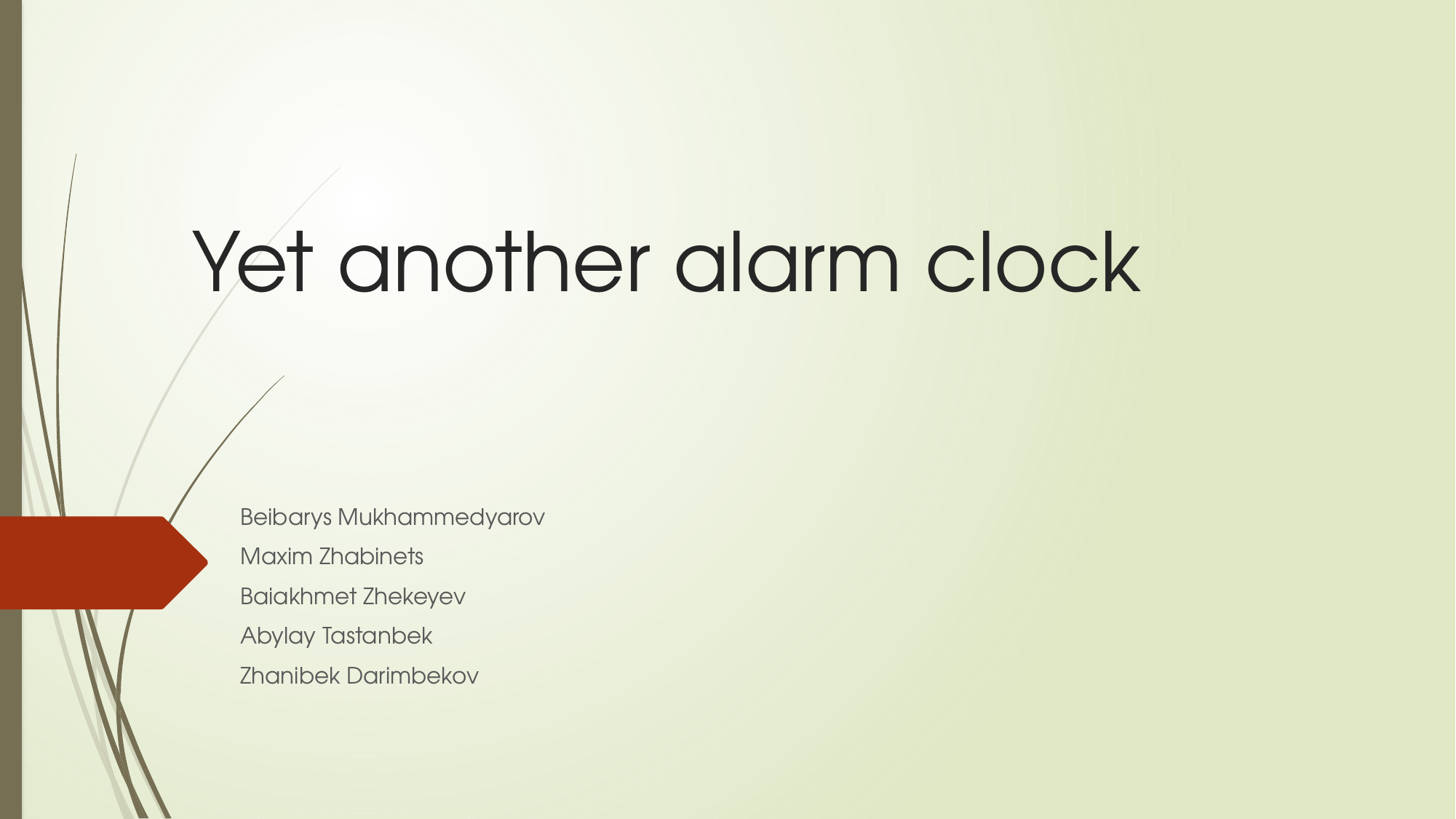

# Yet another alarm clock
Beibarys Mukhammedyarov
Maxim Zhabinets
Baiakhmet Zhekeyev
Abylay Tastanbek
Zhanibek Darimbekov